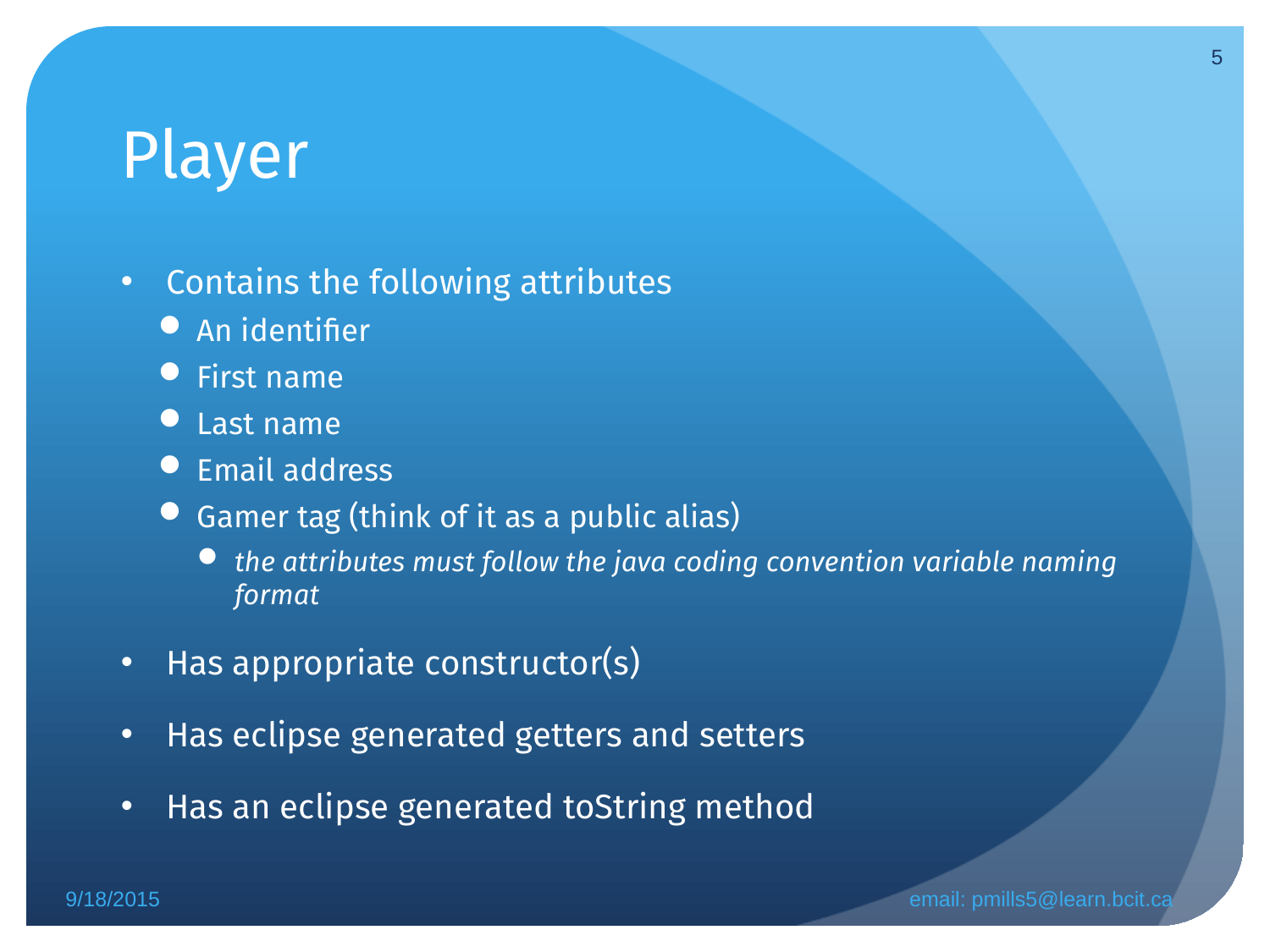

5
# Player
Contains the following attributes
An identifier
First name
Last name
Email address
Gamer tag (think of it as a public alias)
the attributes must follow the java coding convention variable naming format
Has appropriate constructor(s)
Has eclipse generated getters and setters
Has an eclipse generated toString method
9/18/2015
email: pmills5@learn.bcit.ca